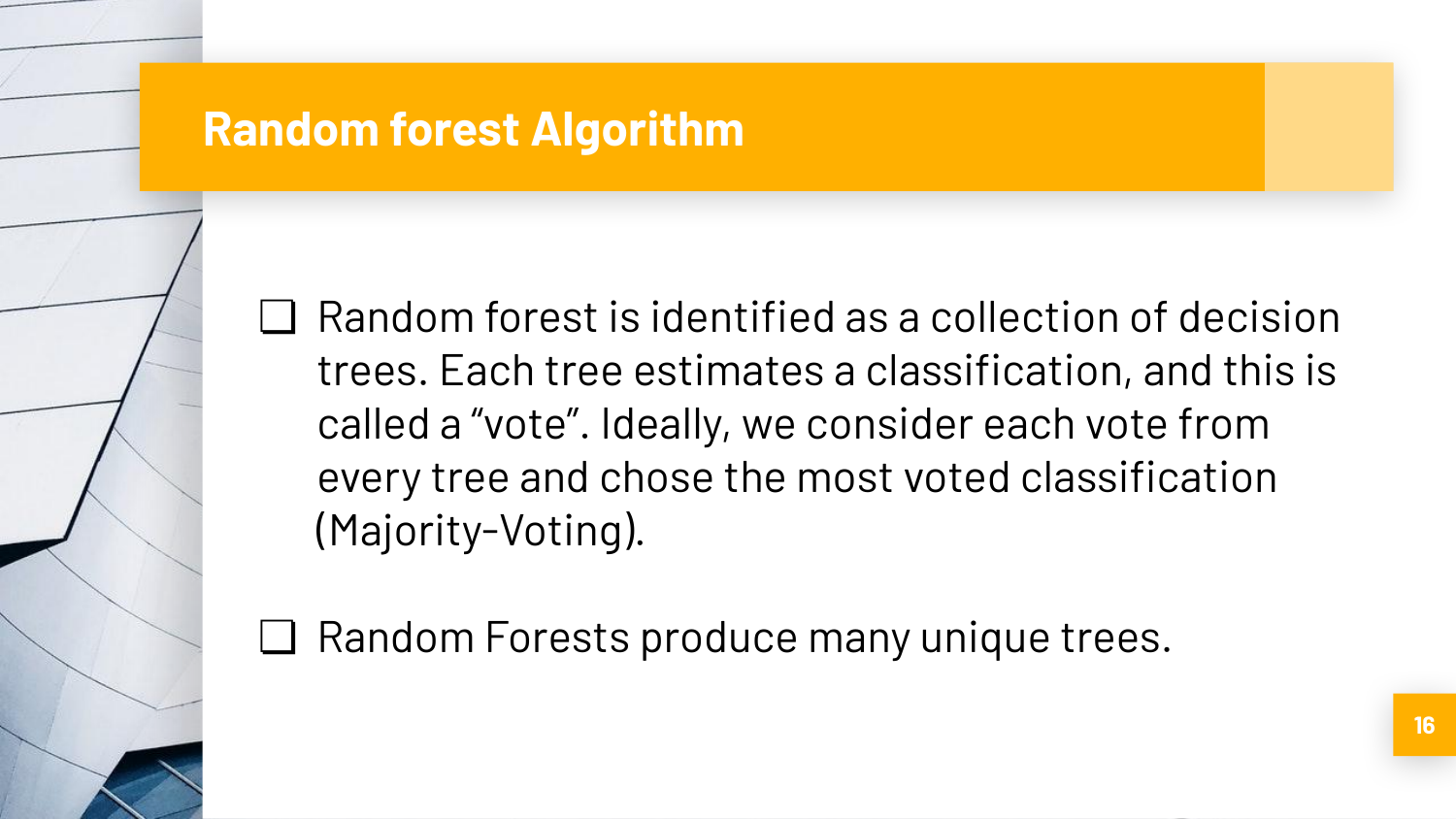

# Random forest Algorithm
Random forest is identified as a collection of decision trees. Each tree estimates a classification, and this is called a “vote”. Ideally, we consider each vote from every tree and chose the most voted classification (Majority-Voting).​

Random Forests produce many unique trees.​
16